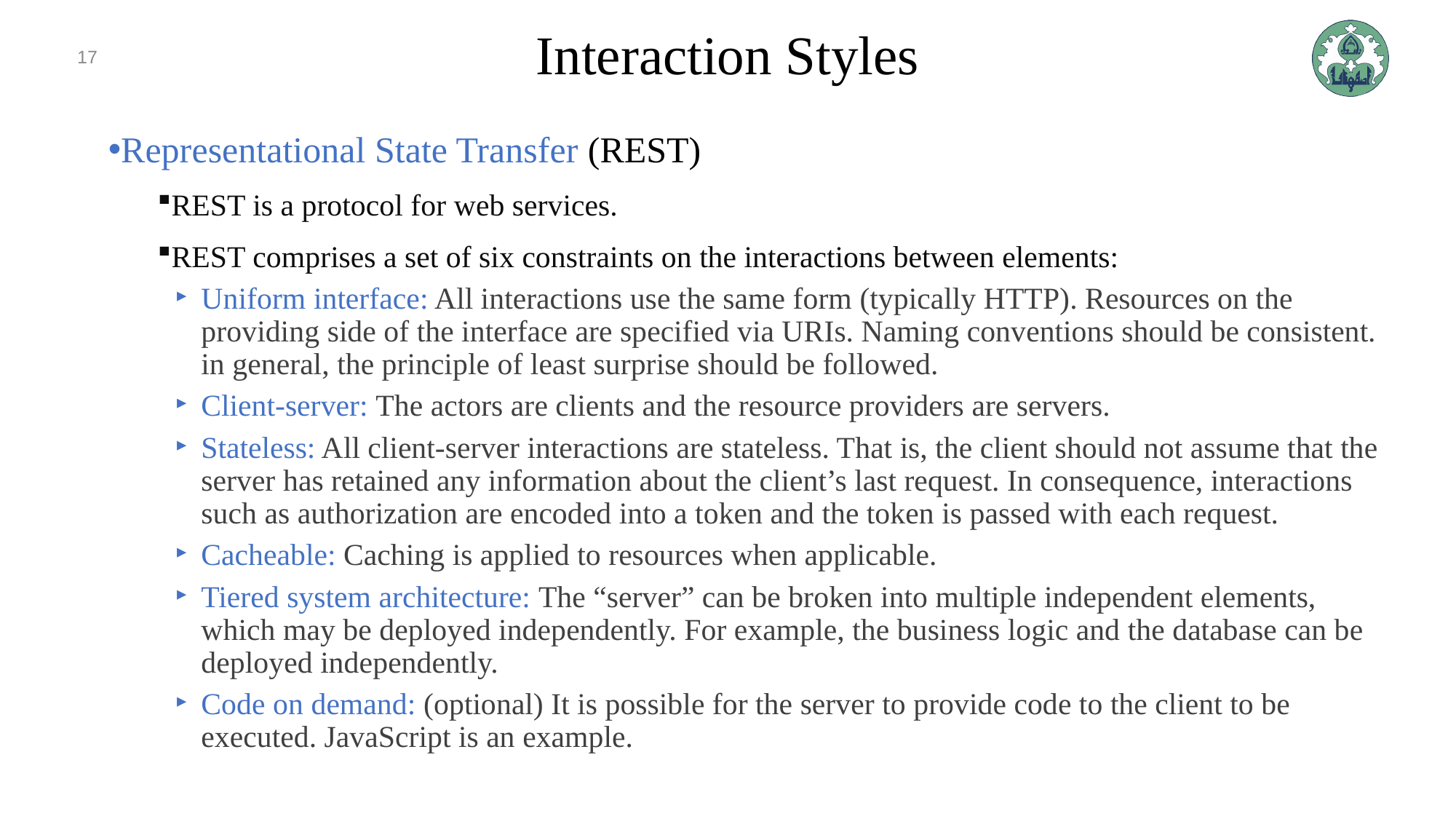

17
# Interaction Styles
Representational State Transfer (REST)
REST is a protocol for web services.
REST comprises a set of six constraints on the interactions between elements:
Uniform interface: All interactions use the same form (typically HTTP). Resources on the providing side of the interface are specified via URIs. Naming conventions should be consistent. in general, the principle of least surprise should be followed.
Client-server: The actors are clients and the resource providers are servers.
Stateless: All client-server interactions are stateless. That is, the client should not assume that the server has retained any information about the client’s last request. In consequence, interactions such as authorization are encoded into a token and the token is passed with each request.
Cacheable: Caching is applied to resources when applicable.
Tiered system architecture: The “server” can be broken into multiple independent elements, which may be deployed independently. For example, the business logic and the database can be deployed independently.
Code on demand: (optional) It is possible for the server to provide code to the client to be executed. JavaScript is an example.